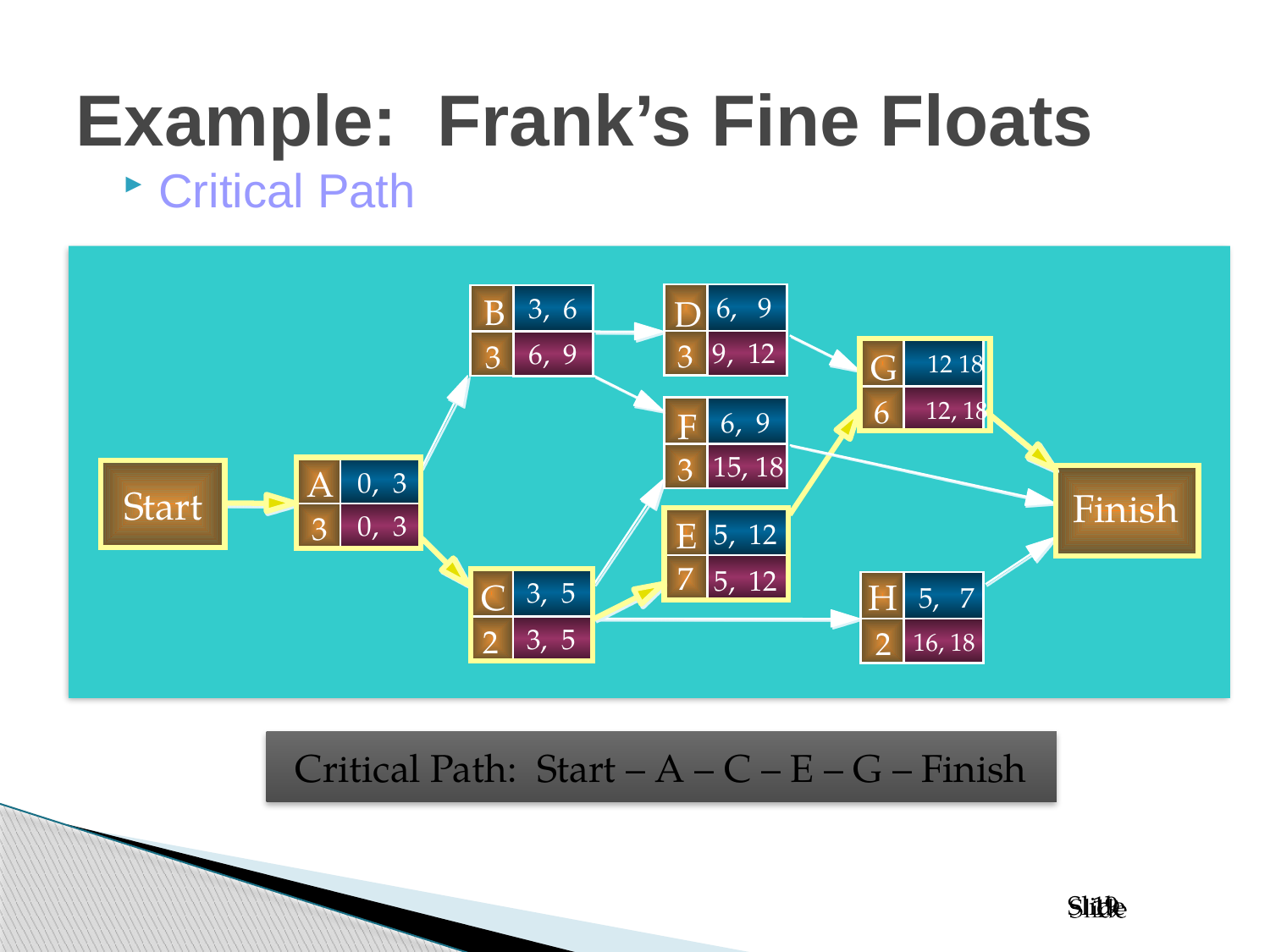

# Example:  Frank’s Fine Floats
Critical Path

6,   9
3,  6
B
D

9,  12
6,  9

3
3

G
12 18

6
12, 18

6,  9
F

15, 18
3

A
0,  3

Start
Finish

0,  3

3
E
5,  12

7
5,  12

3,  5
C
H
5,   7

3,  5
2
2
16, 18
Critical Path:  Start – A – C – E – G – Finish